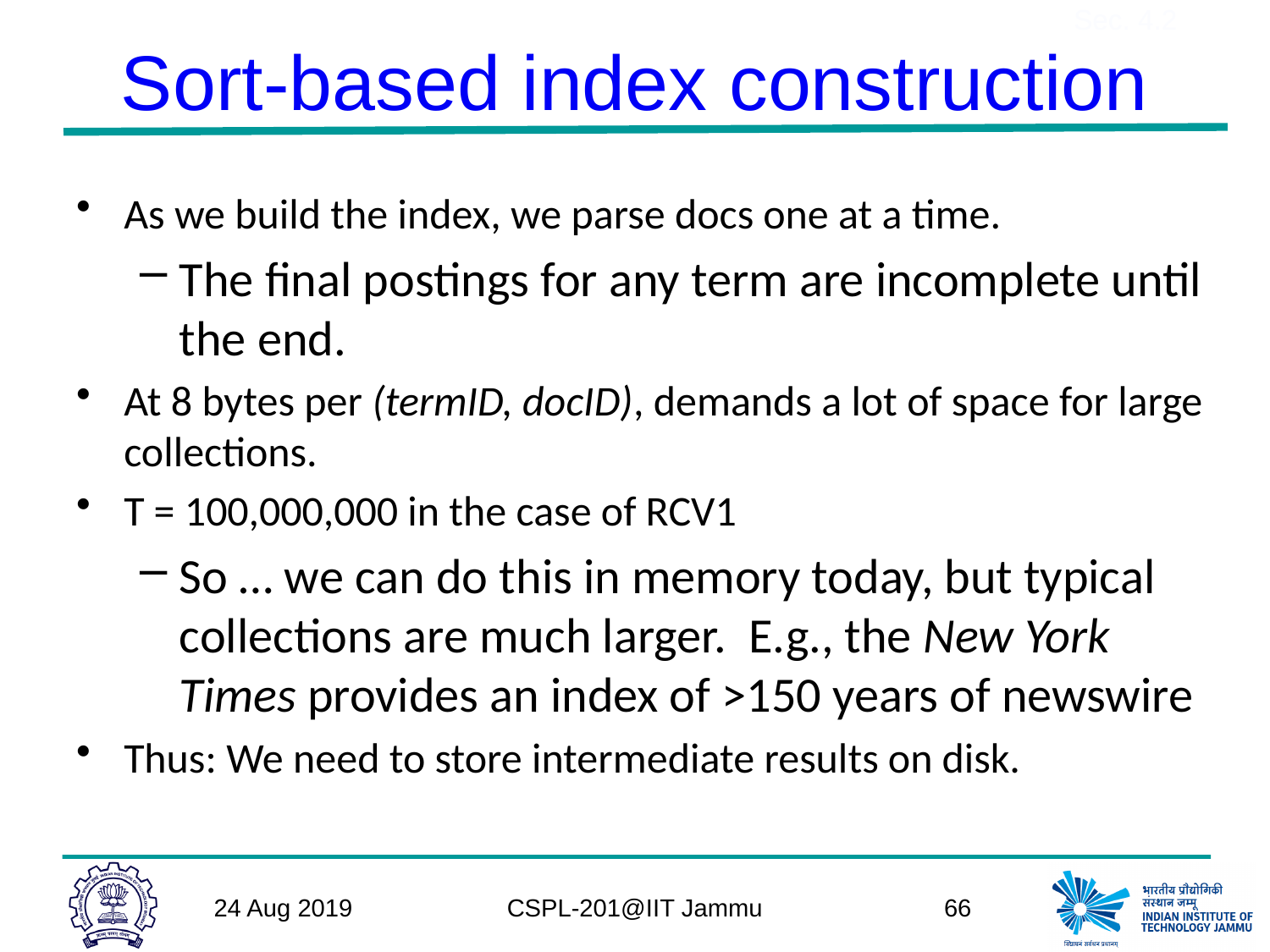

# Sort-based index construction
Sec. 4.2

As we build the index, we parse docs one at a time.
The final postings for any term are incomplete until the end.
At 8 bytes per (termID, docID), demands a lot of space for large collections.
T = 100,000,000 in the case of RCV1
So … we can do this in memory today, but typical collections are much larger.  E.g., the New York Times provides an index of >150 years of newswire
Thus: We need to store intermediate results on disk.
24 Aug 2019
CSPL-201@IIT Jammu
66